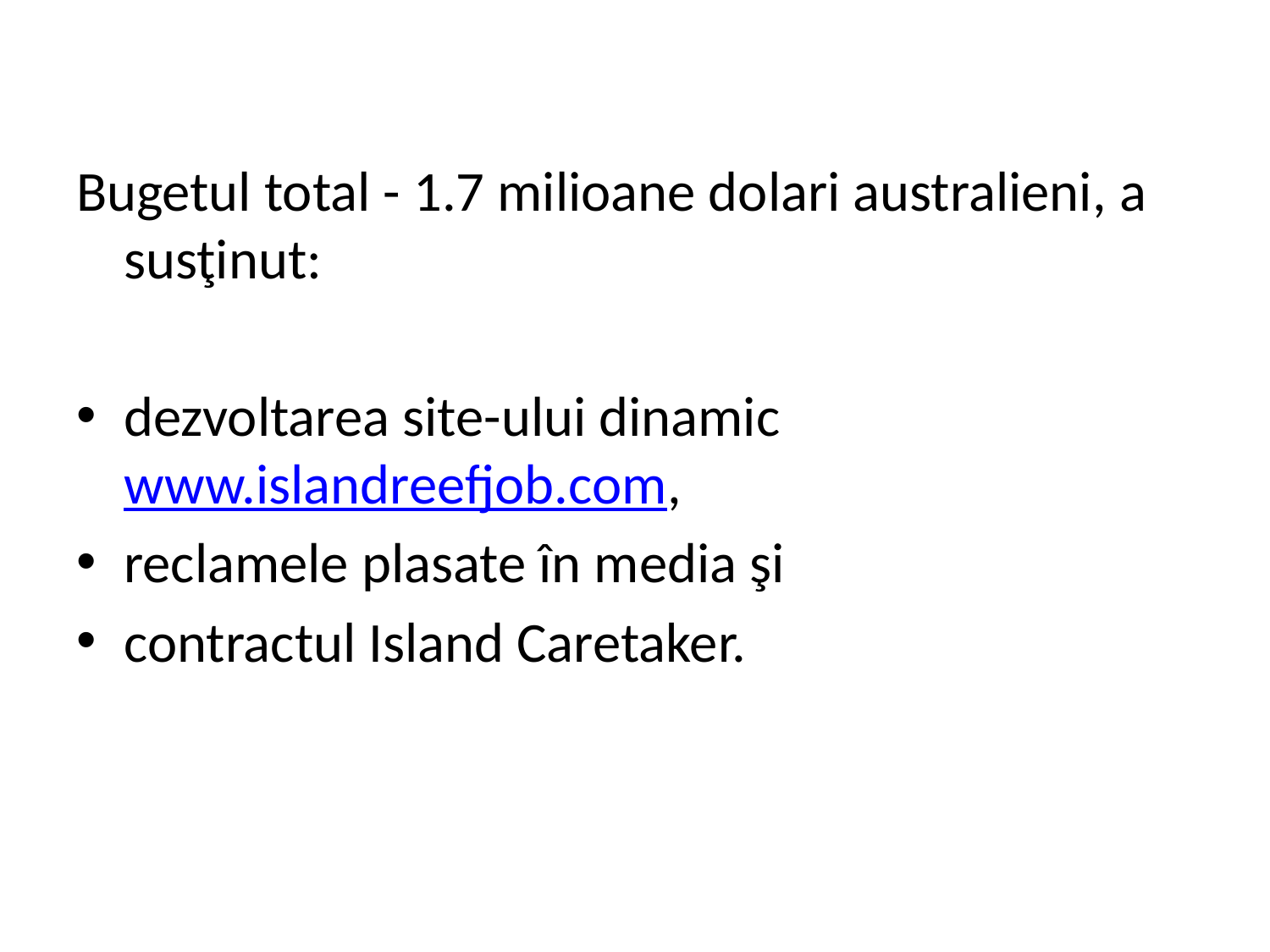

Bugetul total - 1.7 milioane dolari australieni, a susţinut:

dezvoltarea site-ului dinamic www.islandreefjob.com,
reclamele plasate în media şi
contractul Island Caretaker.